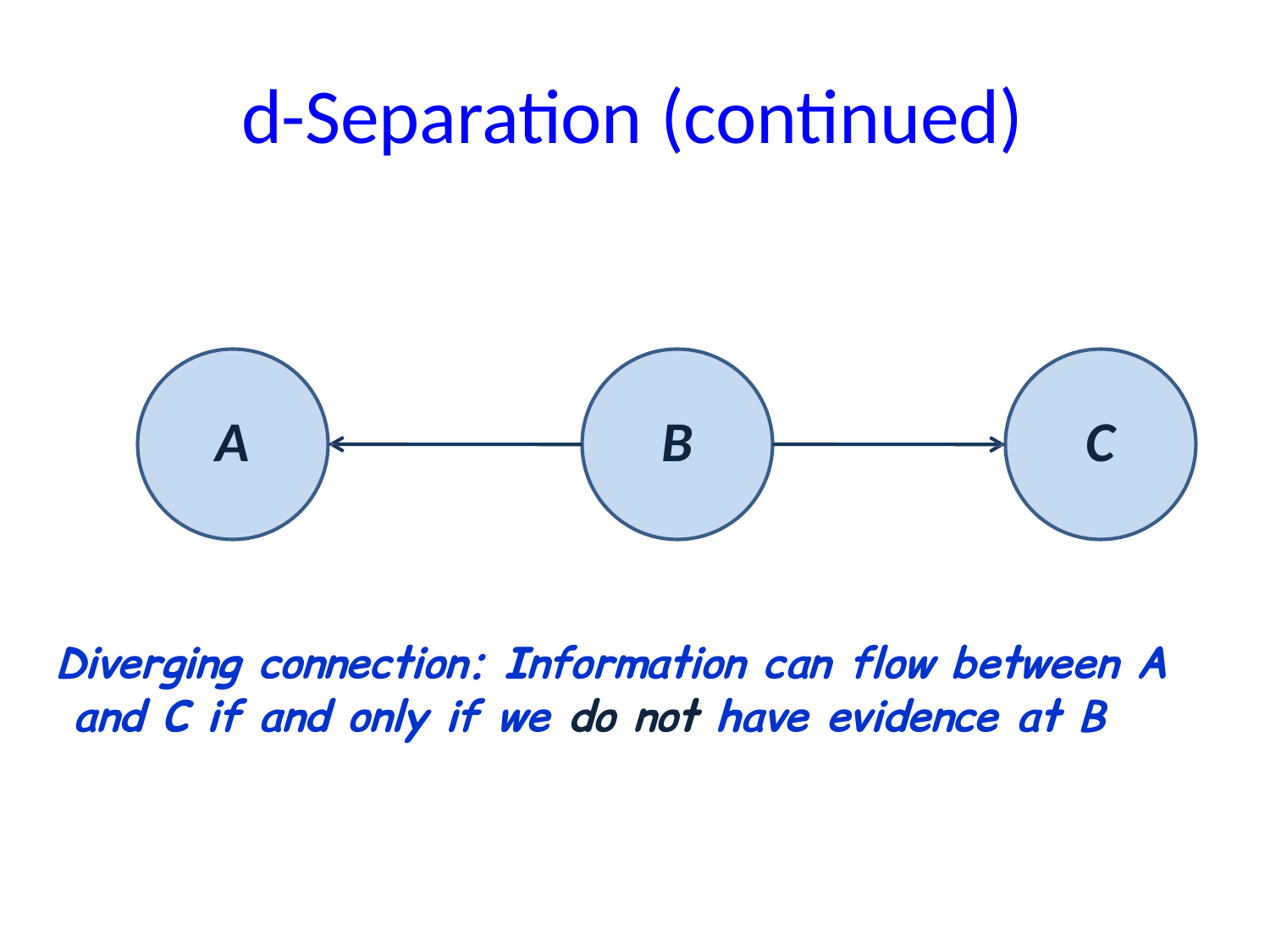

# d-Separation (continued)

A
B
C

Diverging connection: Information can flow between A  and C if and only if we do not have evidence at B